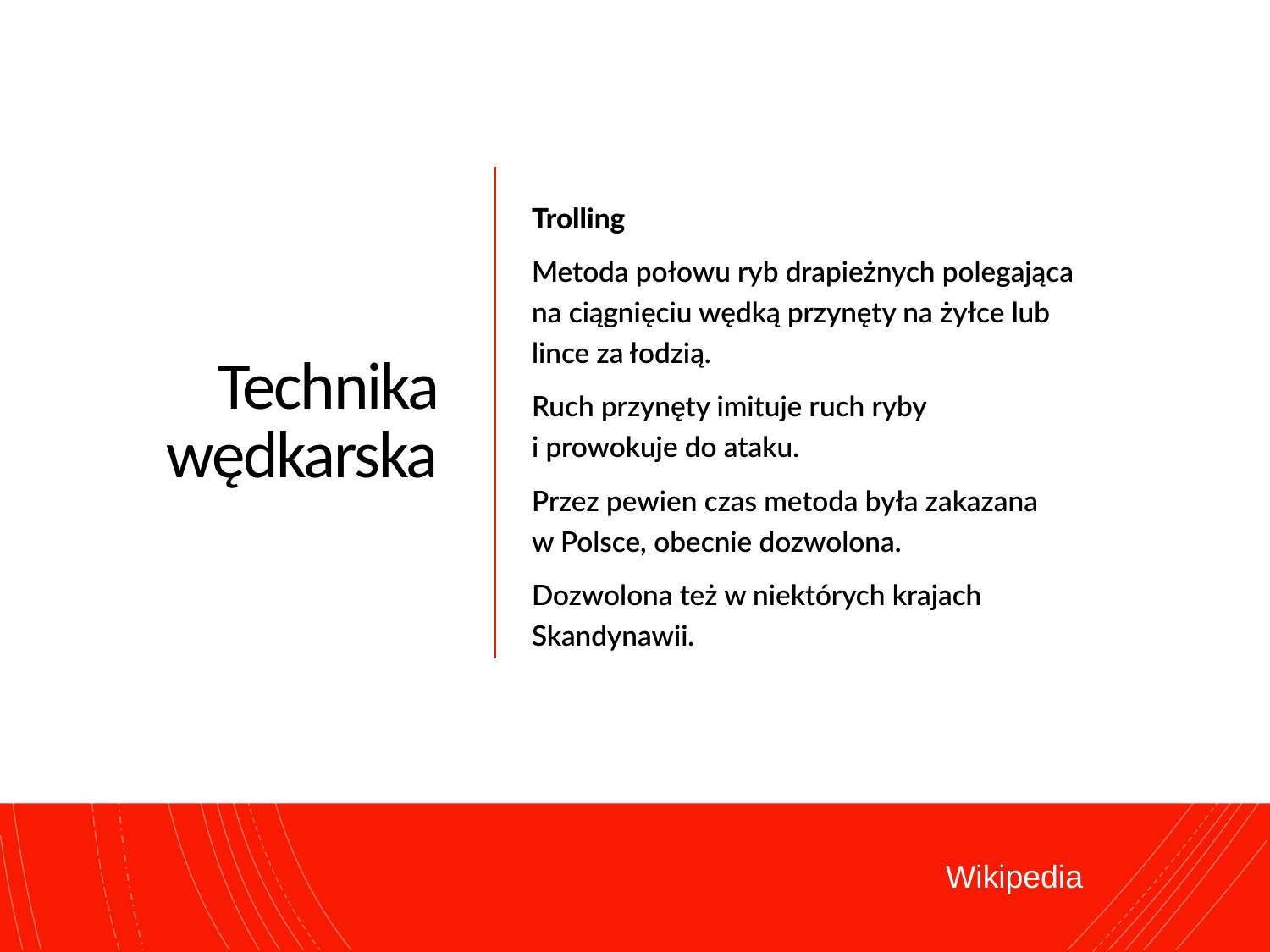

# Technika wędkarska
Trolling
Metoda połowu ryb drapieżnych polegająca na ciągnięciu wędką przynęty na żyłce lub lince za łodzią.
Ruch przynęty imituje ruch ryby
i prowokuje do ataku.
Przez pewien czas metoda była zakazana
w Polsce, obecnie dozwolona.
Dozwolona też w niektórych krajach Skandynawii.
Wikipedia